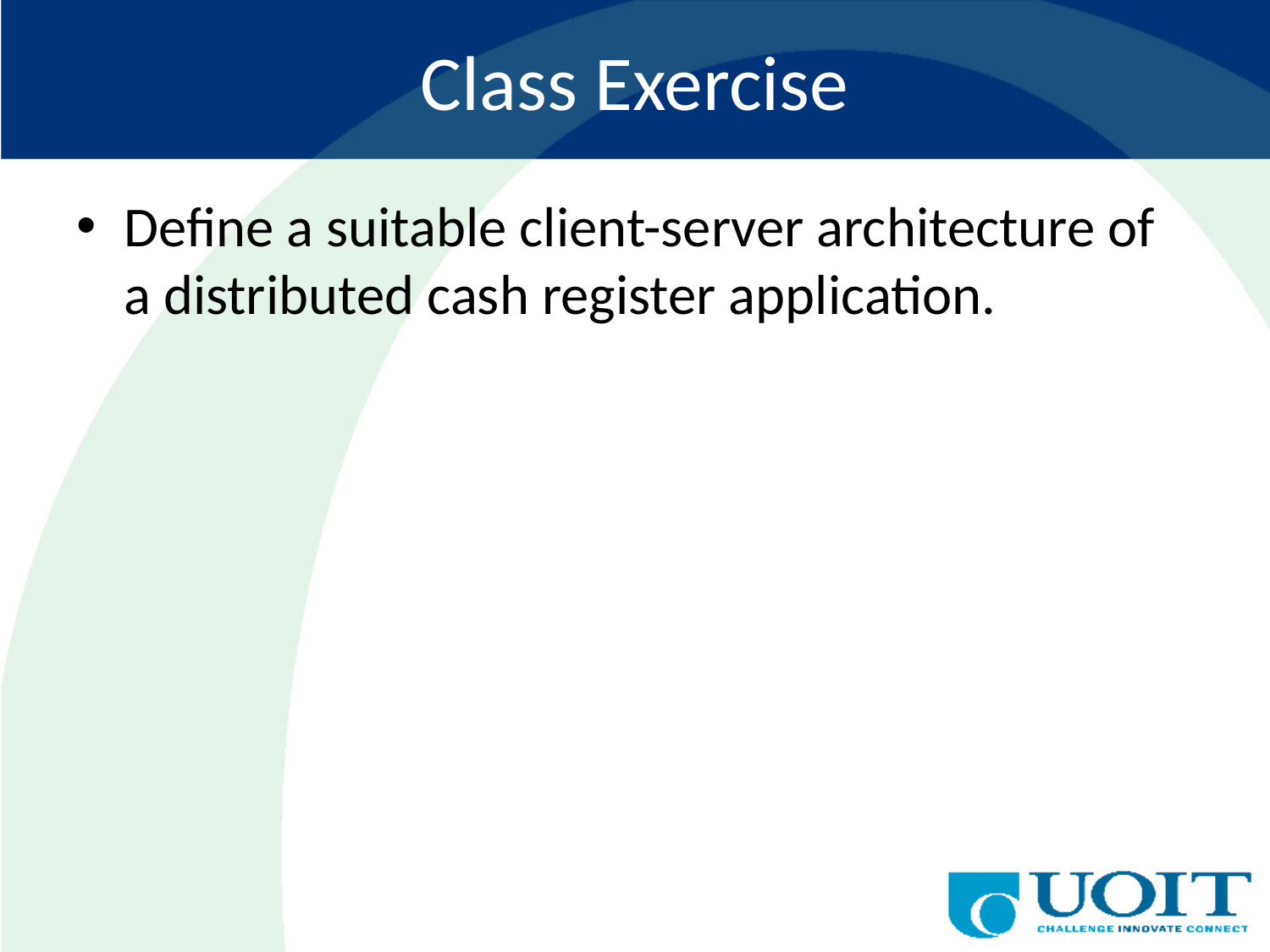

# Class Exercise
Define a suitable client-server architecture of a distributed cash register application.